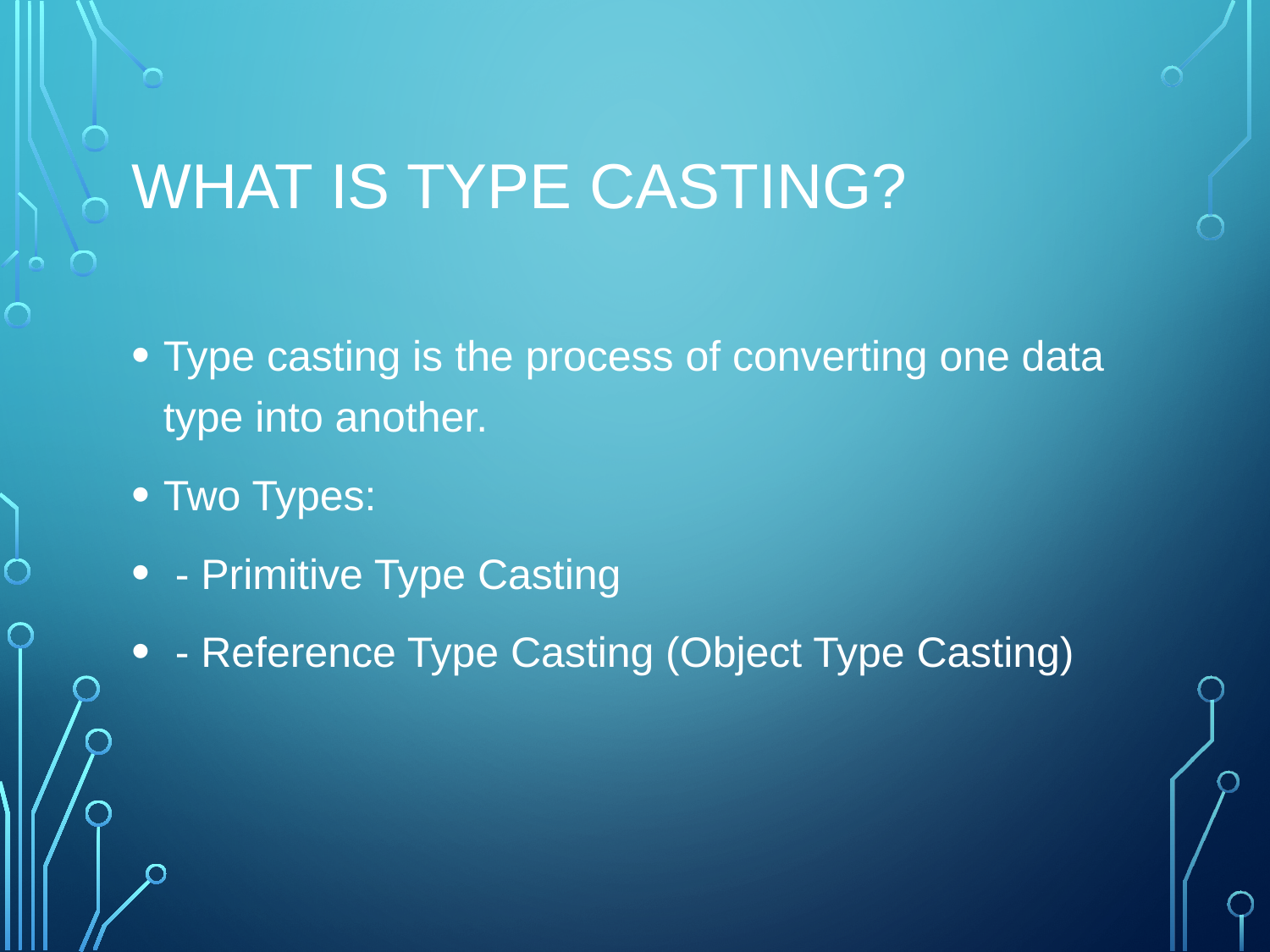

# What is Type Casting?
Type casting is the process of converting one data type into another.
Two Types:
 - Primitive Type Casting
 - Reference Type Casting (Object Type Casting)